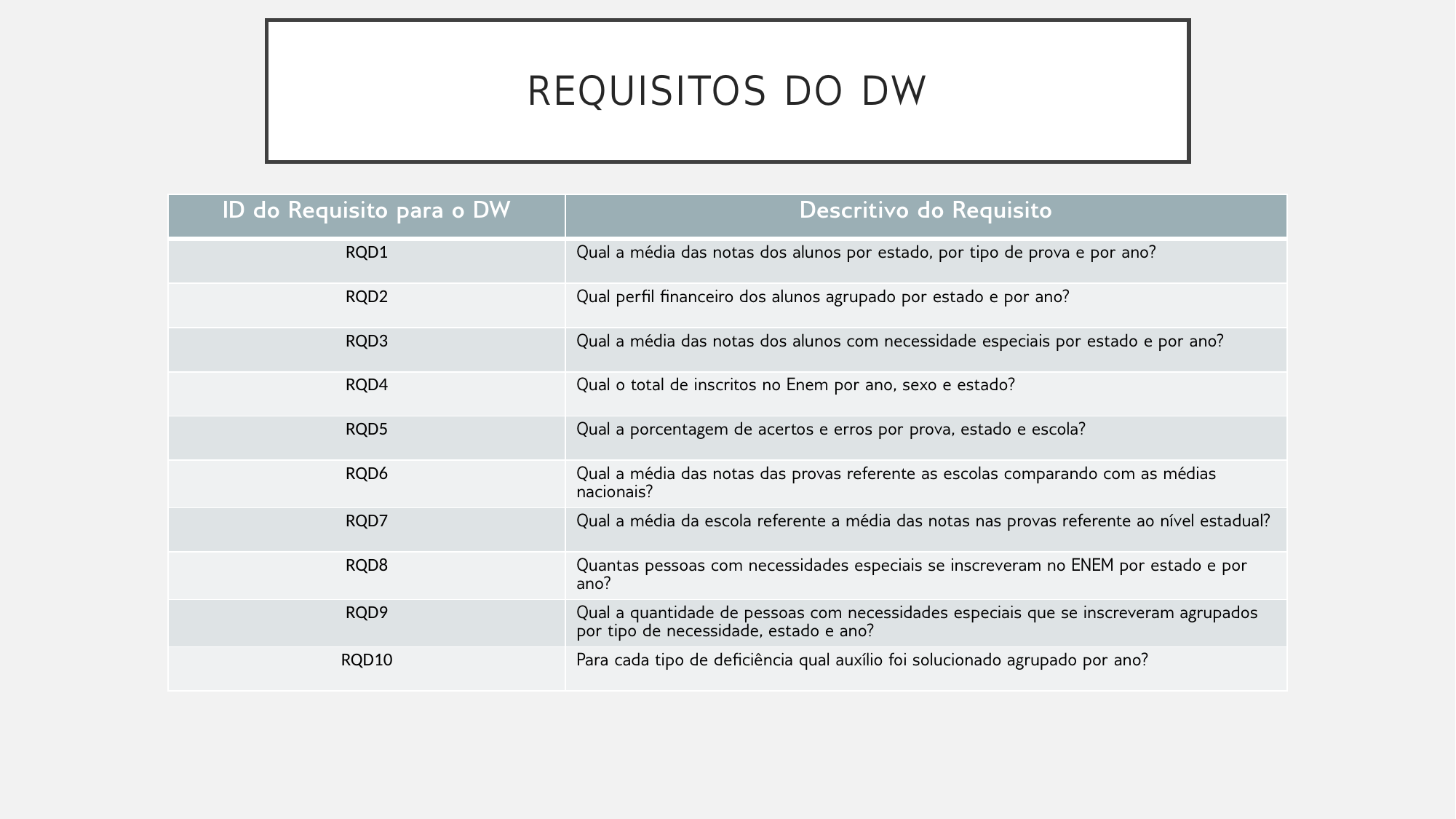

# Requisitos do dw
| ID do Requisito para o DW | Descritivo do Requisito |
| --- | --- |
| RQD1 | Qual a média das notas dos alunos por estado, por tipo de prova e por ano? |
| RQD2 | Qual perfil financeiro dos alunos agrupado por estado e por ano? |
| RQD3 | Qual a média das notas dos alunos com necessidade especiais por estado e por ano? |
| RQD4 | Qual o total de inscritos no Enem por ano, sexo e estado? |
| RQD5 | Qual a porcentagem de acertos e erros por prova, estado e escola? |
| RQD6 | Qual a média das notas das provas referente as escolas comparando com as médias nacionais? |
| RQD7 | Qual a média da escola referente a média das notas nas provas referente ao nível estadual? |
| RQD8 | Quantas pessoas com necessidades especiais se inscreveram no ENEM por estado e por ano? |
| RQD9 | Qual a quantidade de pessoas com necessidades especiais que se inscreveram agrupados por tipo de necessidade, estado e ano? |
| RQD10 | Para cada tipo de deficiência qual auxílio foi solucionado agrupado por ano? |